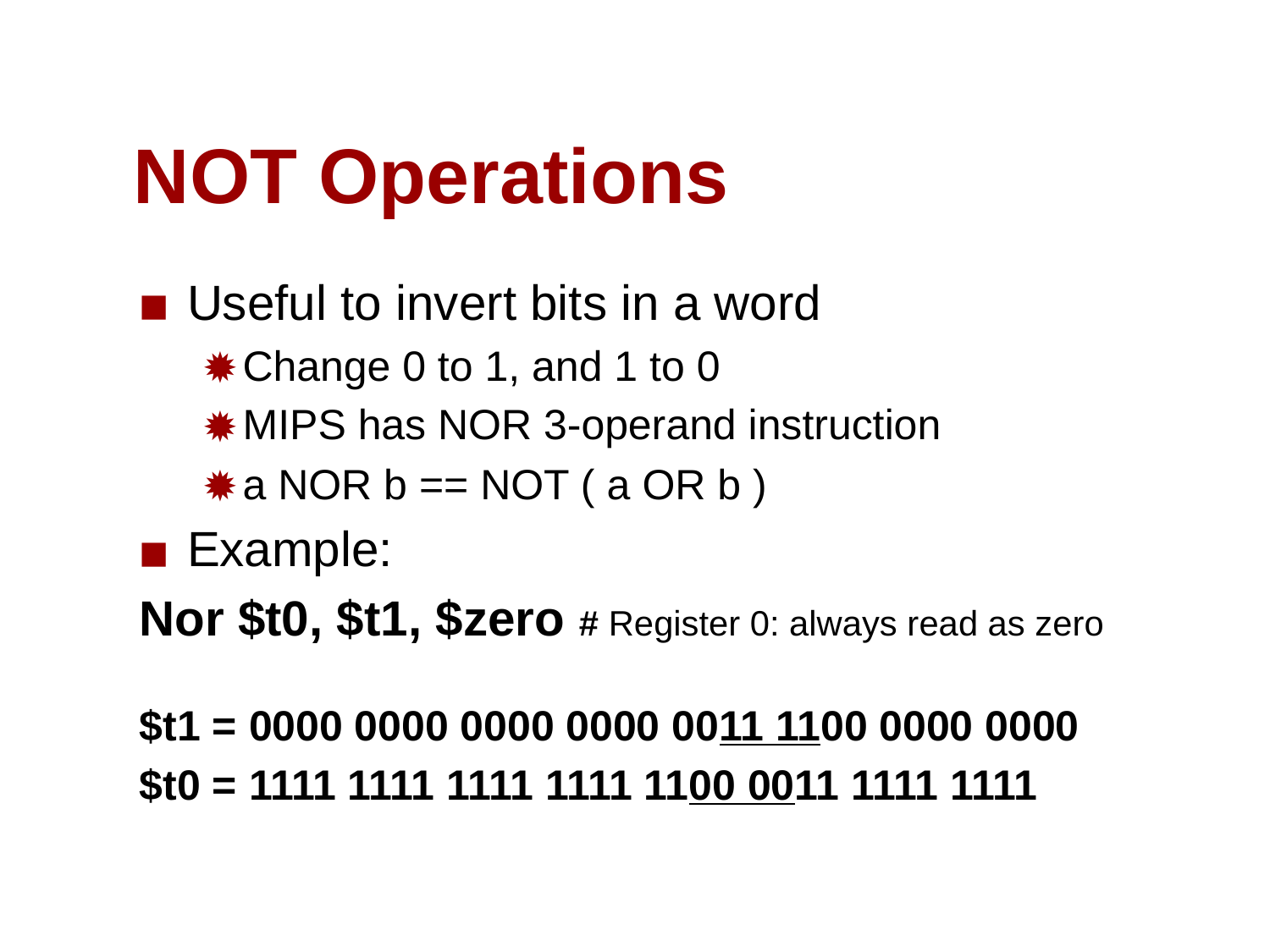

# NOT Operations
Useful to invert bits in a word
Change 0 to 1, and 1 to 0
MIPS has NOR 3-operand instruction
a NOR b == NOT ( a OR b )
Example:
Nor $t0, $t1, $zero # Register 0: always read as zero

$t1 = 0000 0000 0000 0000 0011 1100 0000 0000
$t0 = 1111 1111 1111 1111 1100 0011 1111 1111